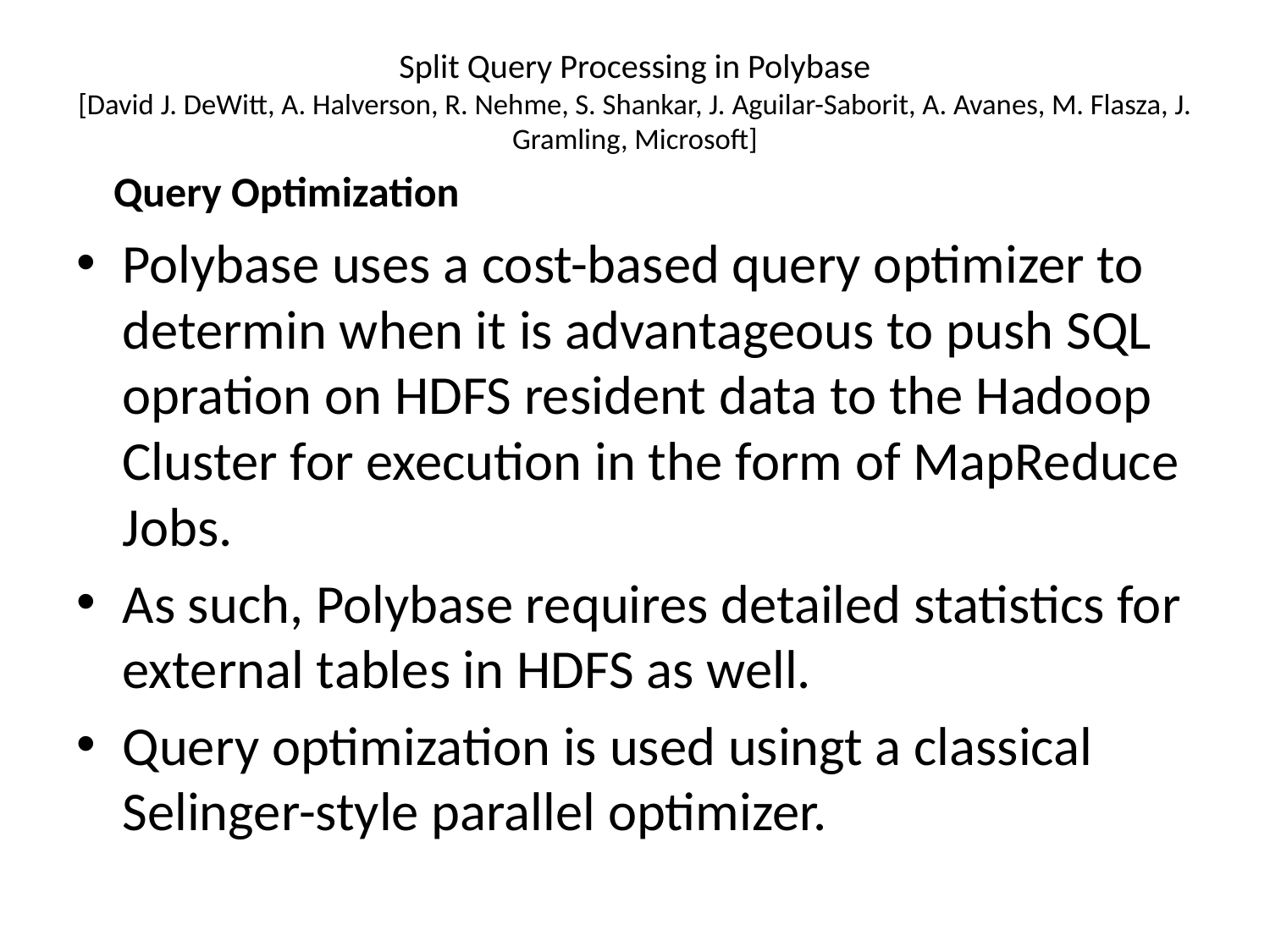

# Split Query Processing in Polybase [David J. DeWitt, A. Halverson, R. Nehme, S. Shankar, J. Aguilar-Saborit, A. Avanes, M. Flasza, J. Gramling, Microsoft]
Query Optimization
Polybase uses a cost-based query optimizer to determin when it is advantageous to push SQL opration on HDFS resident data to the Hadoop Cluster for execution in the form of MapReduce Jobs.
As such, Polybase requires detailed statistics for external tables in HDFS as well.
Query optimization is used usingt a classical Selinger-style parallel optimizer.